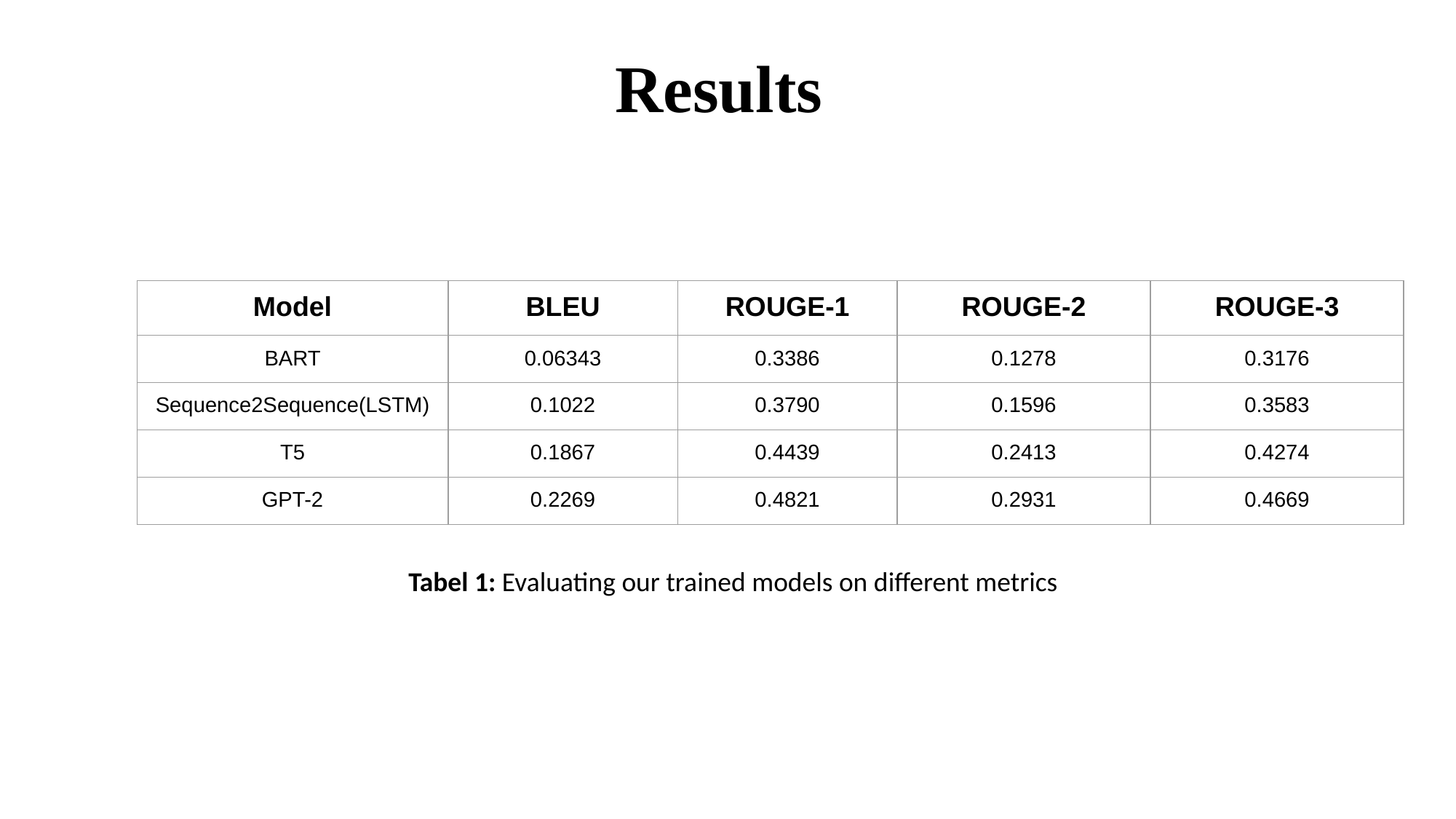

Results
| Model | BLEU | ROUGE-1 | ROUGE-2 | ROUGE-3 |
| --- | --- | --- | --- | --- |
| BART | 0.06343 | 0.3386 | 0.1278 | 0.3176 |
| Sequence2Sequence(LSTM) | 0.1022 | 0.3790 | 0.1596 | 0.3583 |
| T5 | 0.1867 | 0.4439 | 0.2413 | 0.4274 |
| GPT-2 | 0.2269 | 0.4821 | 0.2931 | 0.4669 |
Tabel 1: Evaluating our trained models on different metrics